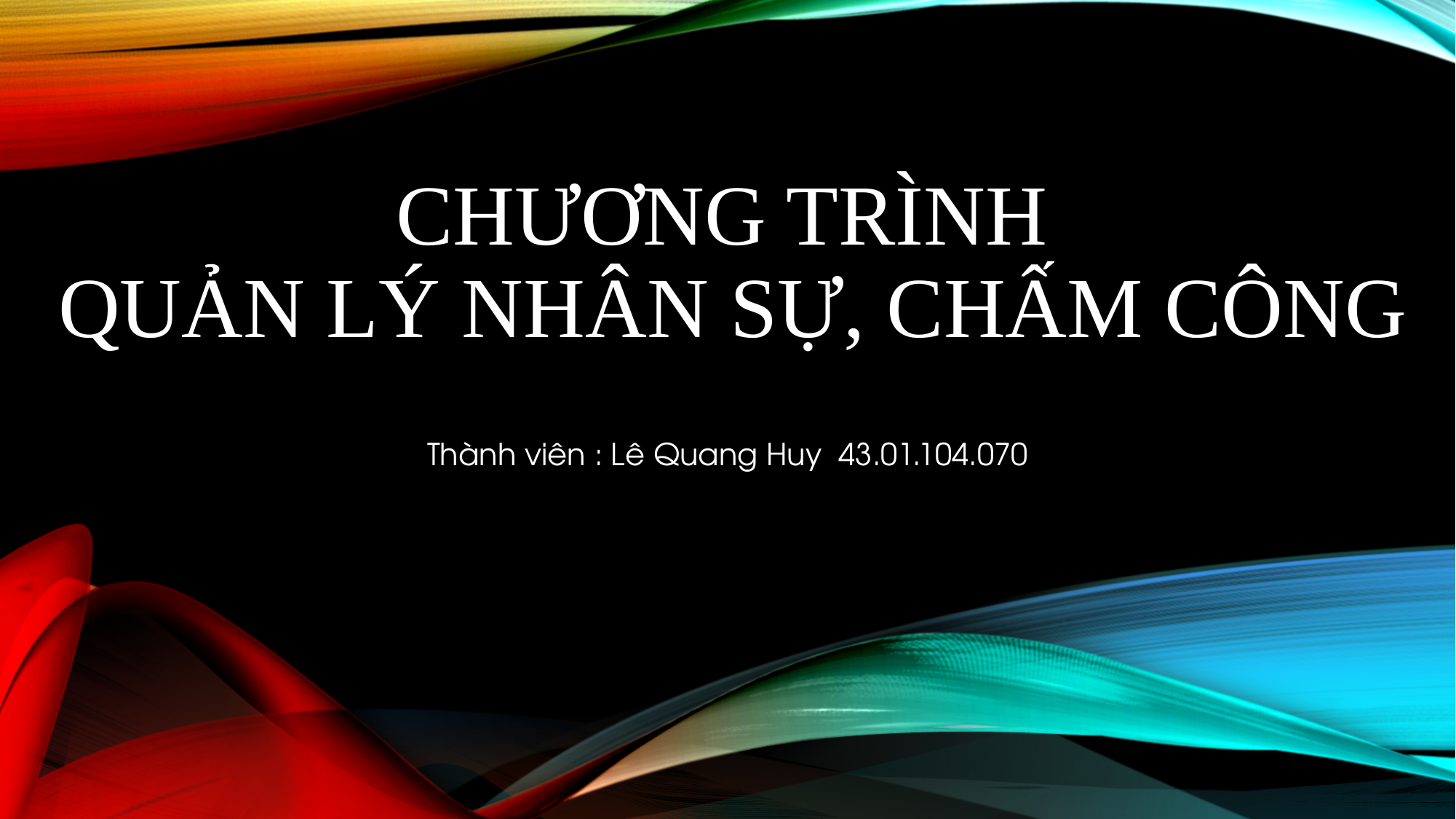

# Chương trình quản lý nhân sự, chấm công
Thành viên : Lê Quang Huy  43.01.104.070